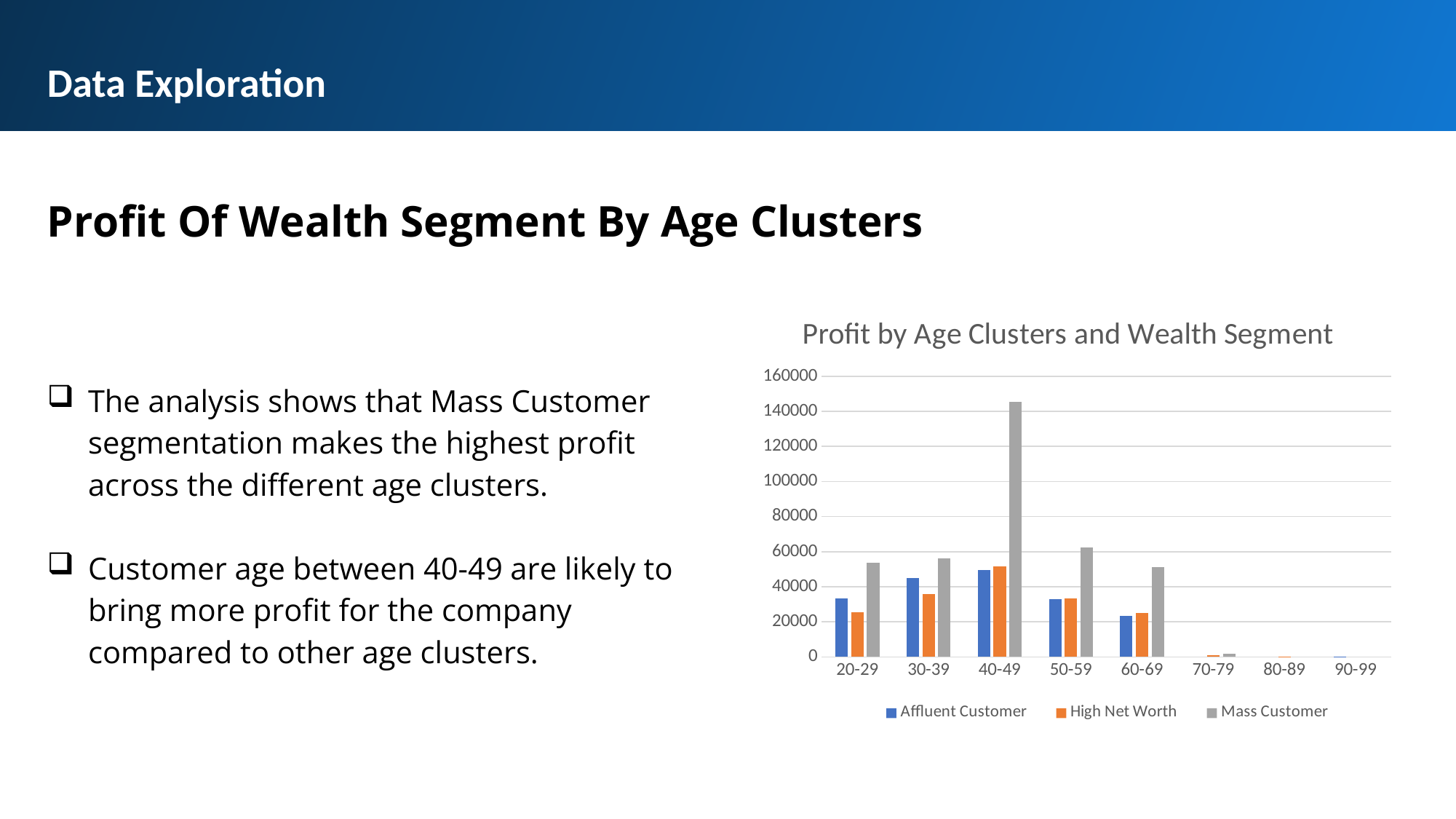

Data Exploration
Profit Of Wealth Segment By Age Clusters

### Chart: Profit by Age Clusters and Wealth Segment

| Category | Affluent Customer | High Net Worth | Mass Customer |
|---|---|---|---|
| 20-29 | 33452.42 | 25453.059999999994 | 53903.859999999986 |
| 30-39 | 45013.89 | 35645.829999999994 | 56366.92000000003 |
| 40-49 | 49640.53 | 51550.90000000002 | 145340.33 |
| 50-59 | 32815.54 | 33536.18 | 62422.71999999999 |
| 60-69 | 23569.05999999999 | 25139.469999999994 | 51245.180000000015 |
| 70-79 | None | 1153.2200000000003 | 1785.4300000000003 |
| 80-89 | None | 72.59999999999997 | None |
| 90-99 | 217.51 | None | None |
The analysis shows that Mass Customer segmentation makes the highest profit across the different age clusters.

Customer age between 40-49 are likely to bring more profit for the company compared to other age clusters.